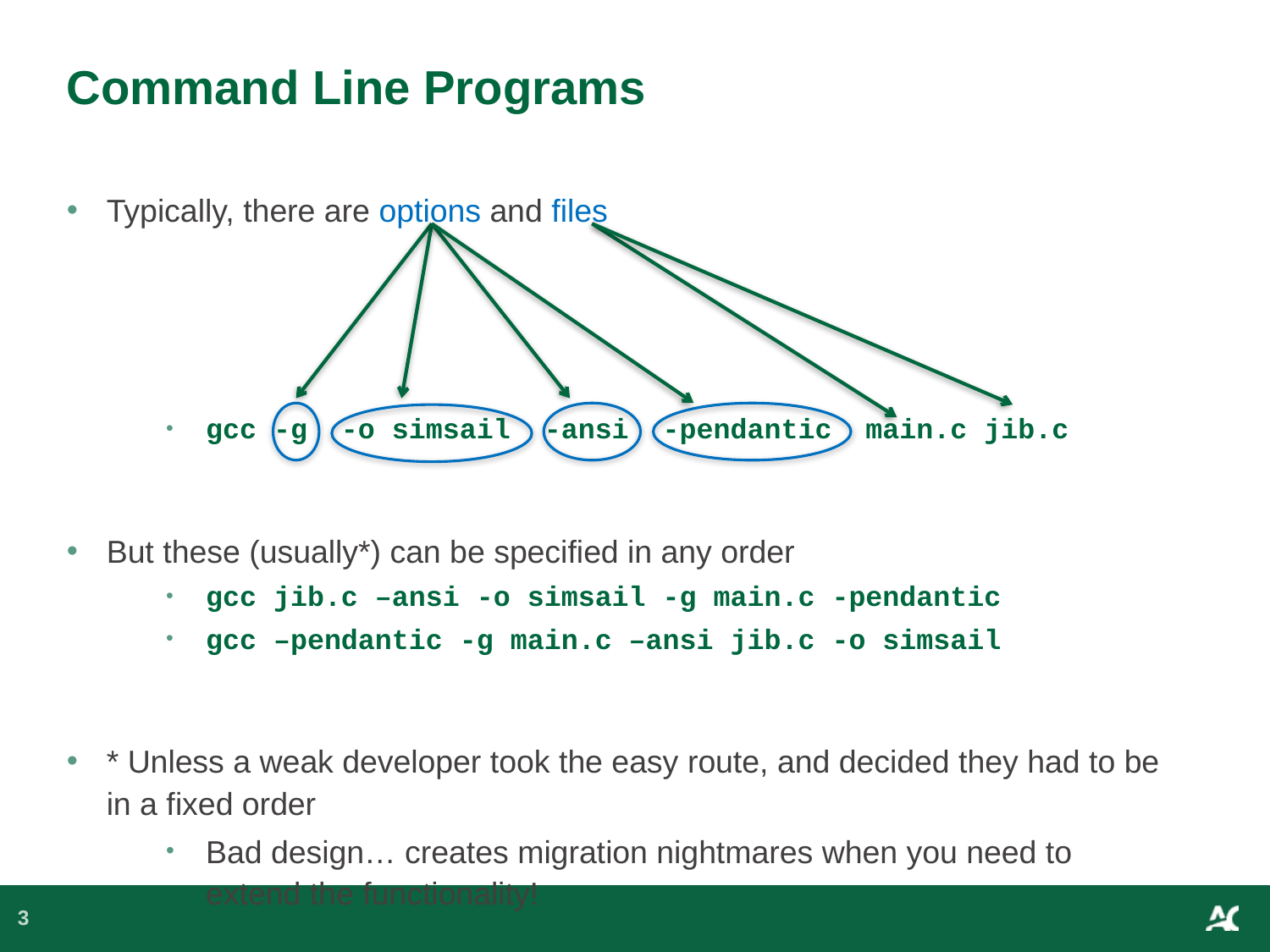

# Command Line Programs
Typically, there are options and files

gcc -g  -o simsail  -ansi  -pendantic  main.c jib.c

But these (usually*) can be specified in any order
gcc jib.c –ansi -o simsail -g main.c -pendantic
gcc –pendantic -g main.c –ansi jib.c -o simsail

* Unless a weak developer took the easy route, and decided they had to be in a fixed order
Bad design… creates migration nightmares when you need to extend the functionality!

3